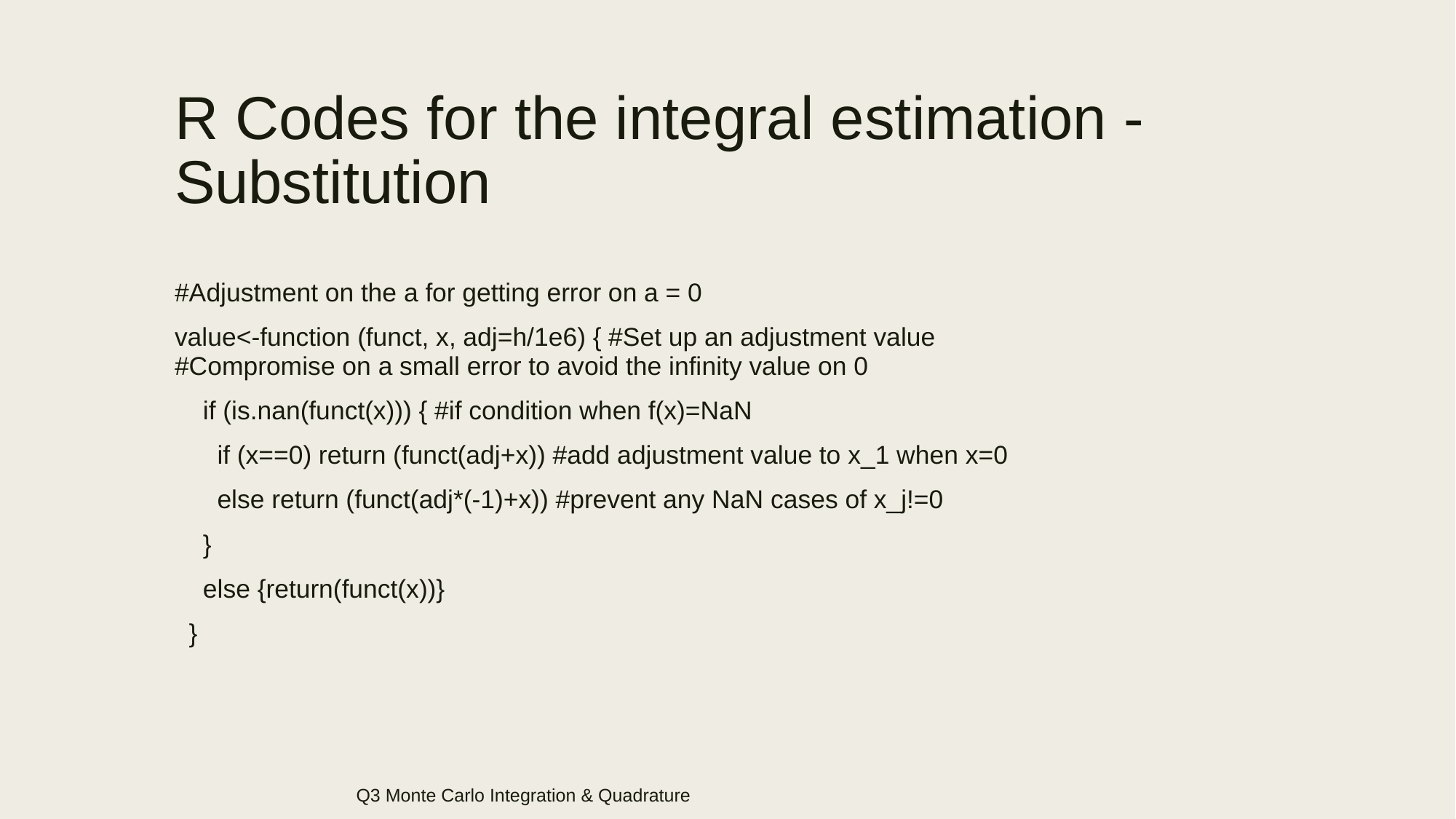

# R Codes for the integral estimation - Substitution
#Adjustment on the a for getting error on a = 0
value<-function (funct, x, adj=h/1e6) { #Set up an adjustment value
#Compromise on a small error to avoid the infinity value on 0
    if (is.nan(funct(x))) { #if condition when f(x)=NaN
      if (x==0) return (funct(adj+x)) #add adjustment value to x_1 when x=0
      else return (funct(adj*(-1)+x)) #prevent any NaN cases of x_j!=0
    }
    else {return(funct(x))}
  }

Q3 Monte Carlo Integration & Quadrature